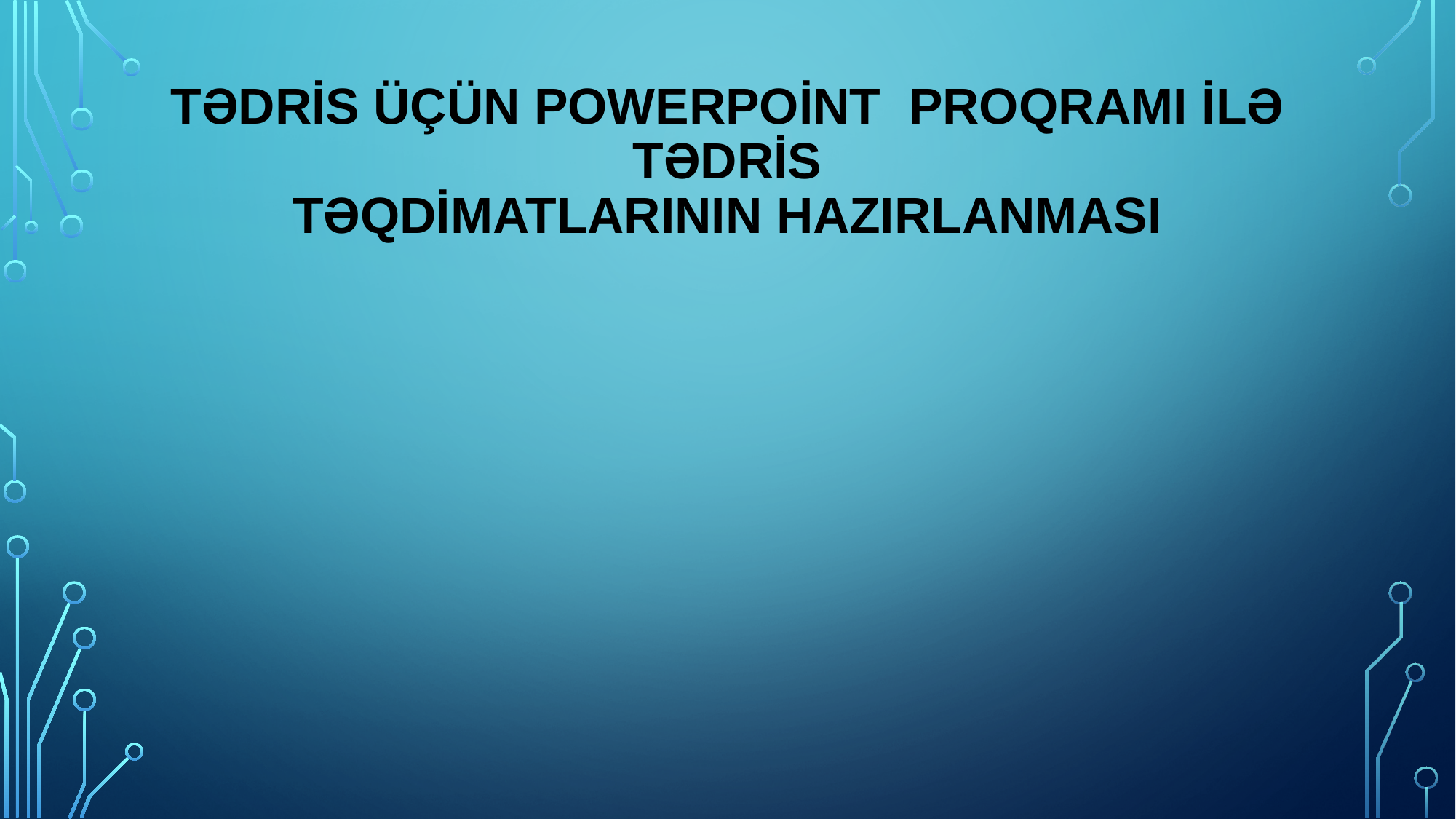

# TƏDRİS ÜÇÜN POWERPOİNT  PROQRAMI İLƏ TƏDRİS TƏQDİMATLARININ HAZIRLANMASI